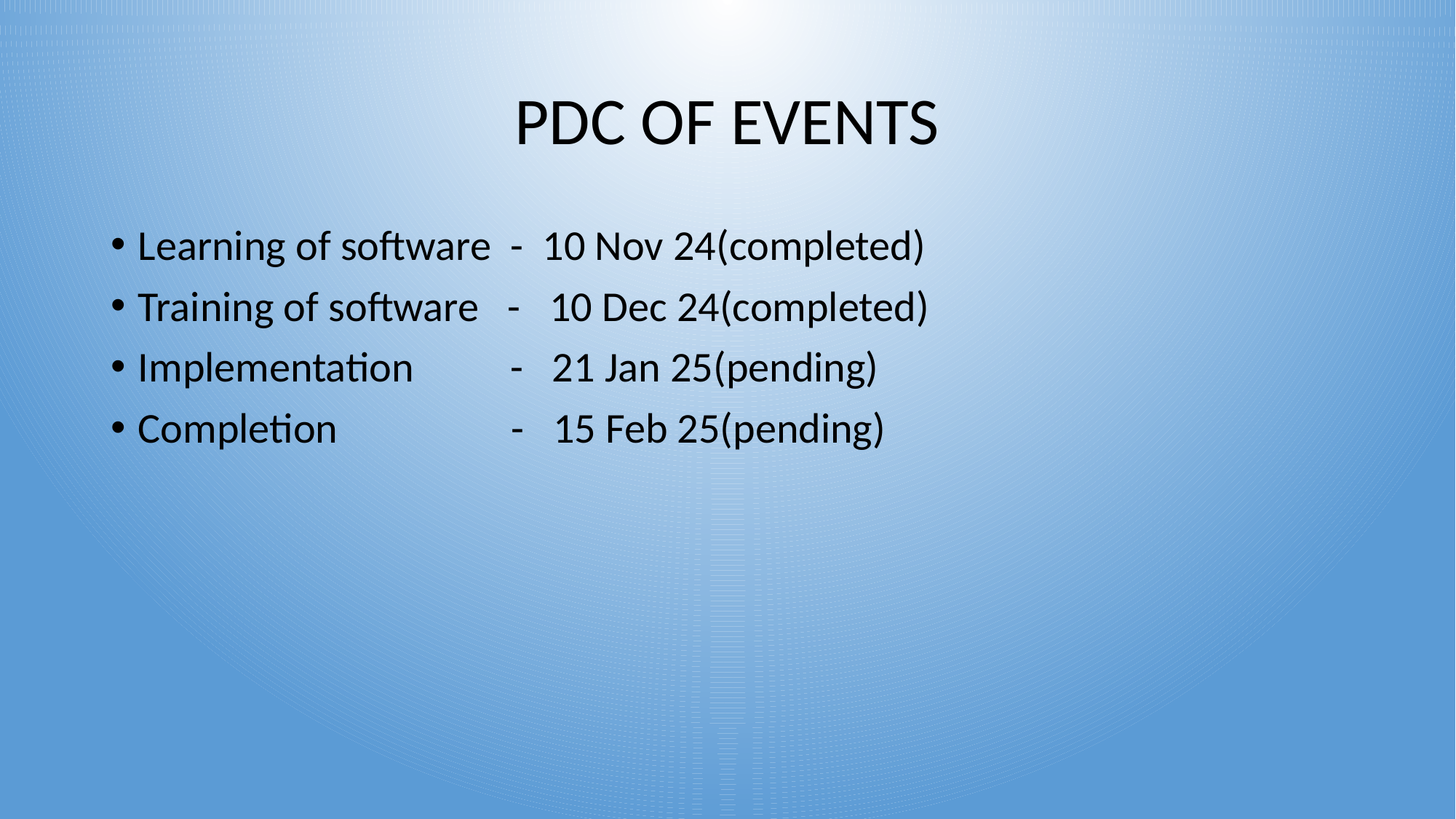

# PDC OF EVENTS
Learning of software  -  10 Nov 24(completed)
Training of software   -   10 Dec 24(completed)
Implementation          -   21 Jan 25(pending)
Completion                  -   15 Feb 25(pending)